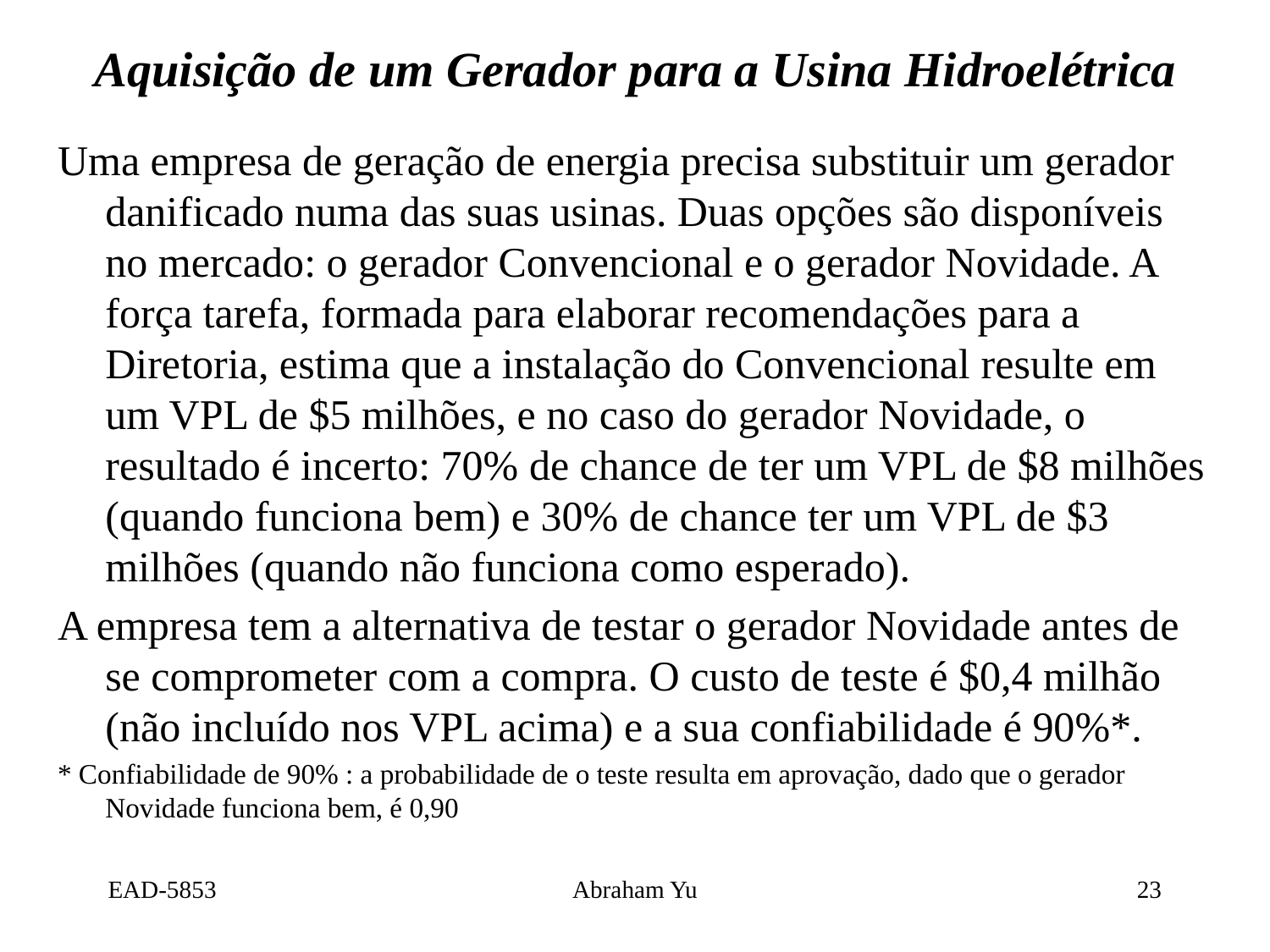

Aquisição de um Gerador para a Usina Hidroelétrica
Uma empresa de geração de energia precisa substituir um gerador danificado numa das suas usinas. Duas opções são disponíveis no mercado: o gerador Convencional e o gerador Novidade. A força tarefa, formada para elaborar recomendações para a Diretoria, estima que a instalação do Convencional resulte em um VPL de $5 milhões, e no caso do gerador Novidade, o resultado é incerto: 70% de chance de ter um VPL de $8 milhões (quando funciona bem) e 30% de chance ter um VPL de $3 milhões (quando não funciona como esperado).
A empresa tem a alternativa de testar o gerador Novidade antes de se comprometer com a compra. O custo de teste é $0,4 milhão (não incluído nos VPL acima) e a sua confiabilidade é 90%*.
* Confiabilidade de 90% : a probabilidade de o teste resulta em aprovação, dado que o gerador Novidade funciona bem, é 0,90

EAD-5853
Abraham Yu
23